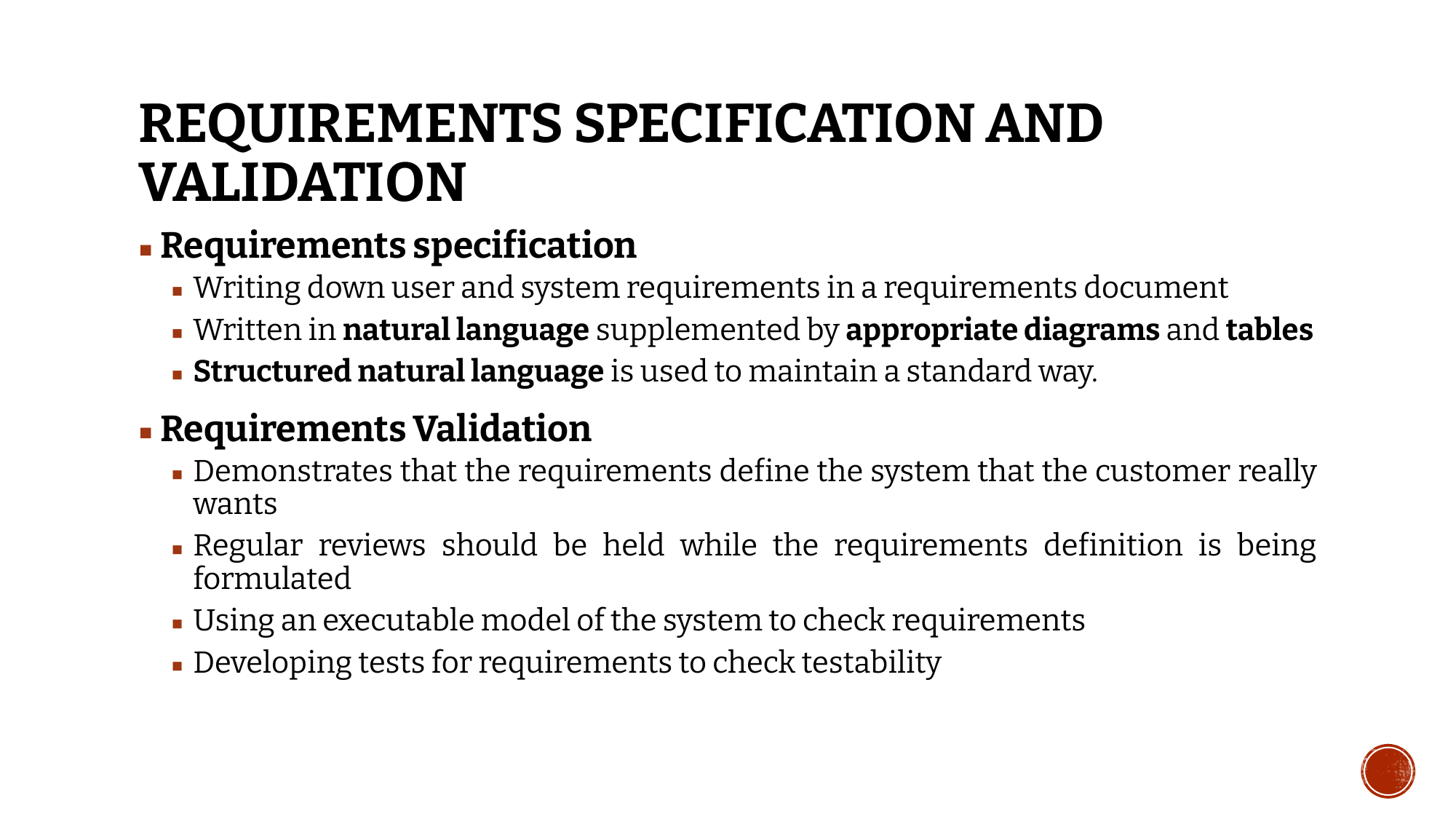

# REQUIREMENTS SPECIFICATION AND VALIDATION
Requirements specification
Writing down user and system requirements in a requirements document
Written in natural language supplemented by appropriate diagrams and tables
Structured natural language is used to maintain a standard way.
Requirements Validation
Demonstrates that the requirements define the system that the customer really wants
Regular reviews should be held while the requirements definition is being formulated
Using an executable model of the system to check requirements
Developing tests for requirements to check testability